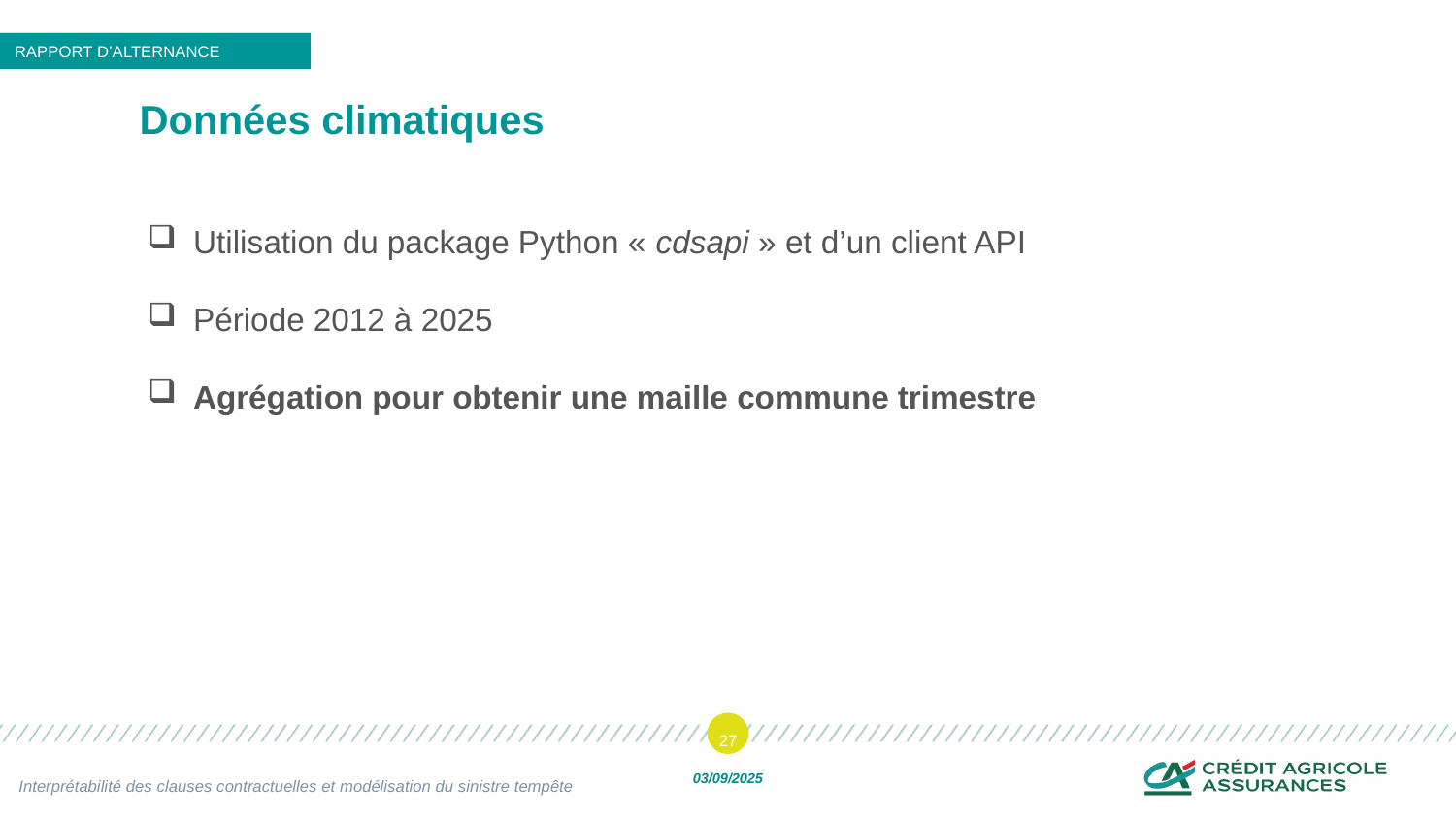

RAPPORT D’ALTERNANCE
# Données climatiques
Utilisation du package Python « cdsapi » et d’un client API

Période 2012 à 2025

Agrégation pour obtenir une maille commune trimestre

27
Interprétabilité des clauses contractuelles et modélisation du sinistre tempête